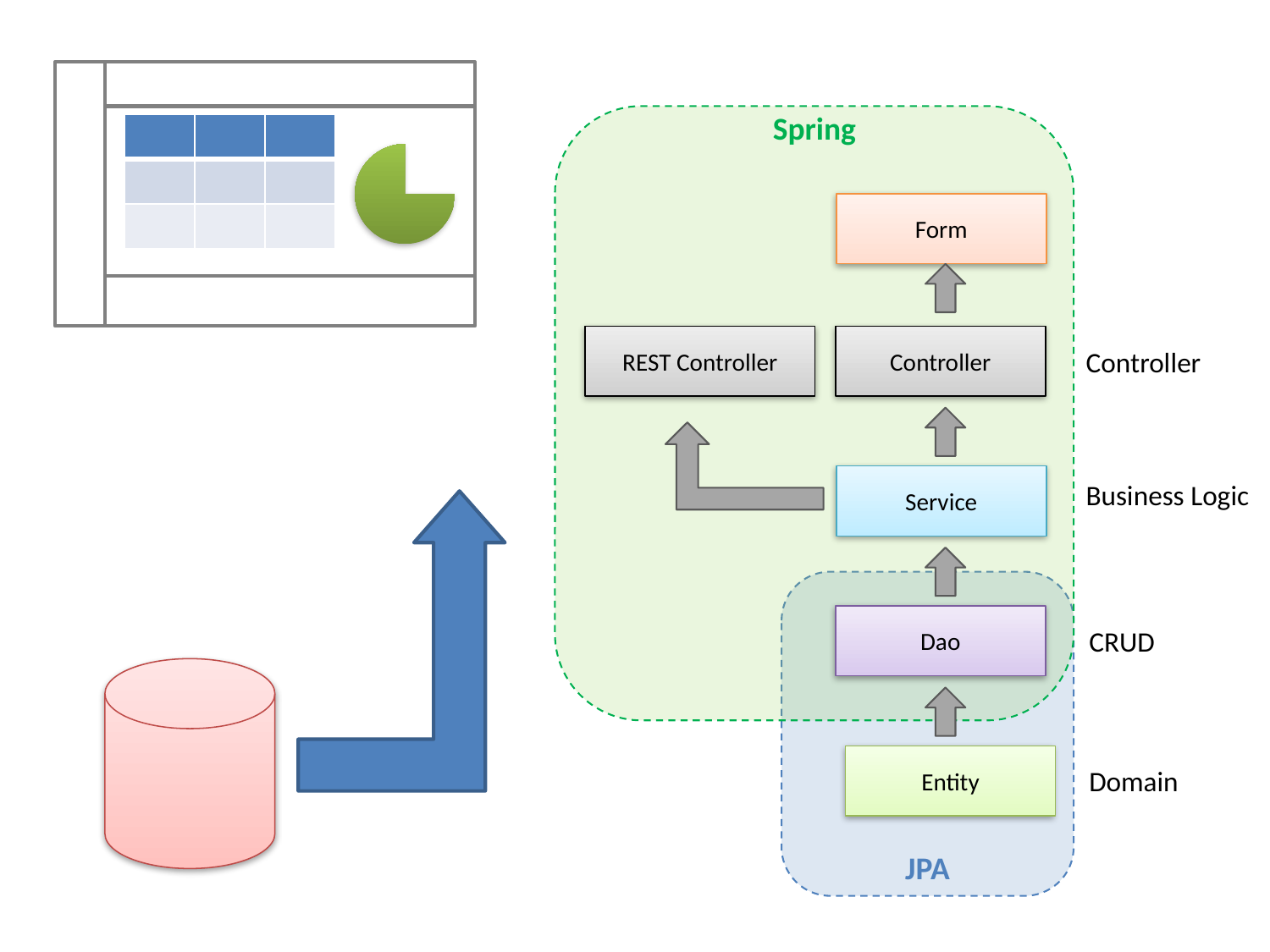

Spring

|  |  |  |
| --- | --- | --- |
|  |  |  |
|  |  |  |

Form

REST Controller
Controller
Controller

Service
Business Logic

JPA
Dao
CRUD

Entity
Domain